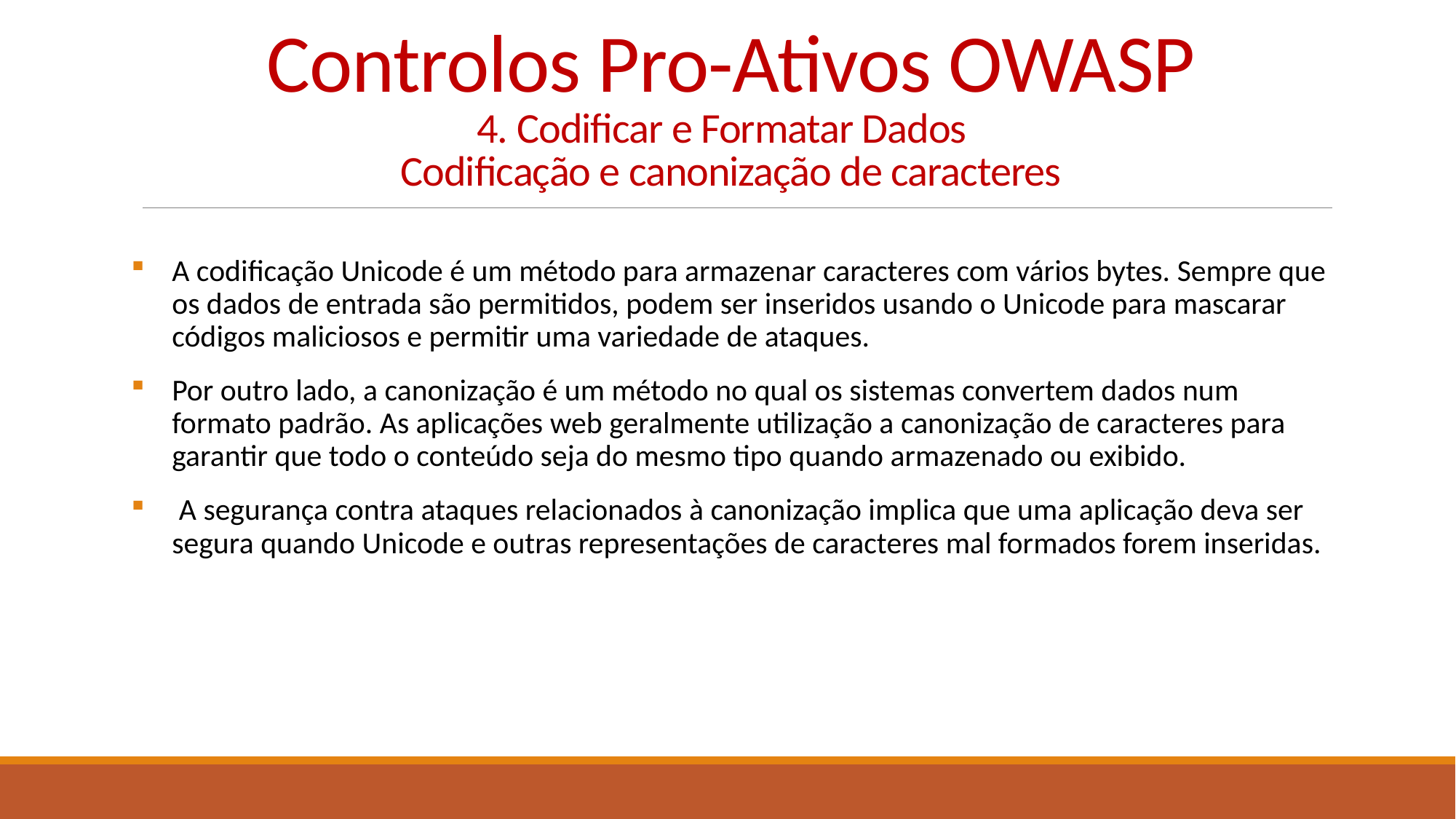

# Controlos Pro-Ativos OWASP 4. Codificar e Formatar Dados   Codificação e canonização de caracteres
A codificação Unicode é um método para armazenar caracteres com vários bytes. Sempre que os dados de entrada são permitidos, podem ser inseridos usando o Unicode para mascarar códigos maliciosos e permitir uma variedade de ataques.
Por outro lado, a canonização é um método no qual os sistemas convertem dados num formato padrão. As aplicações web geralmente utilização a canonização de caracteres para garantir que todo o conteúdo seja do mesmo tipo quando armazenado ou exibido.
 A segurança contra ataques relacionados à canonização implica que uma aplicação deva ser segura quando Unicode e outras representações de caracteres mal formados forem inseridas.